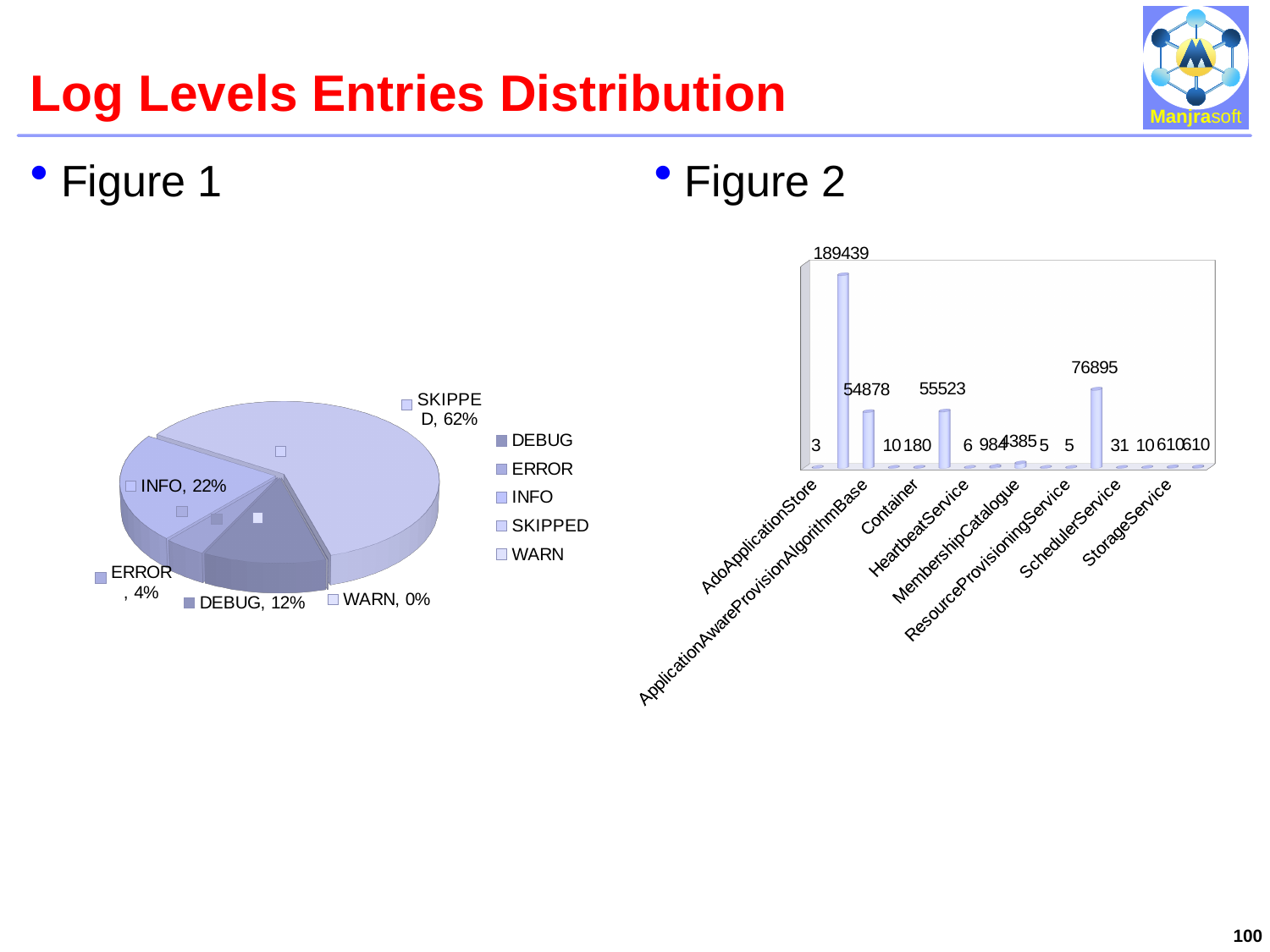

# Log Levels Entries Distribution
Figure 1

Figure 2

[unsupported chart]

[unsupported chart]

100